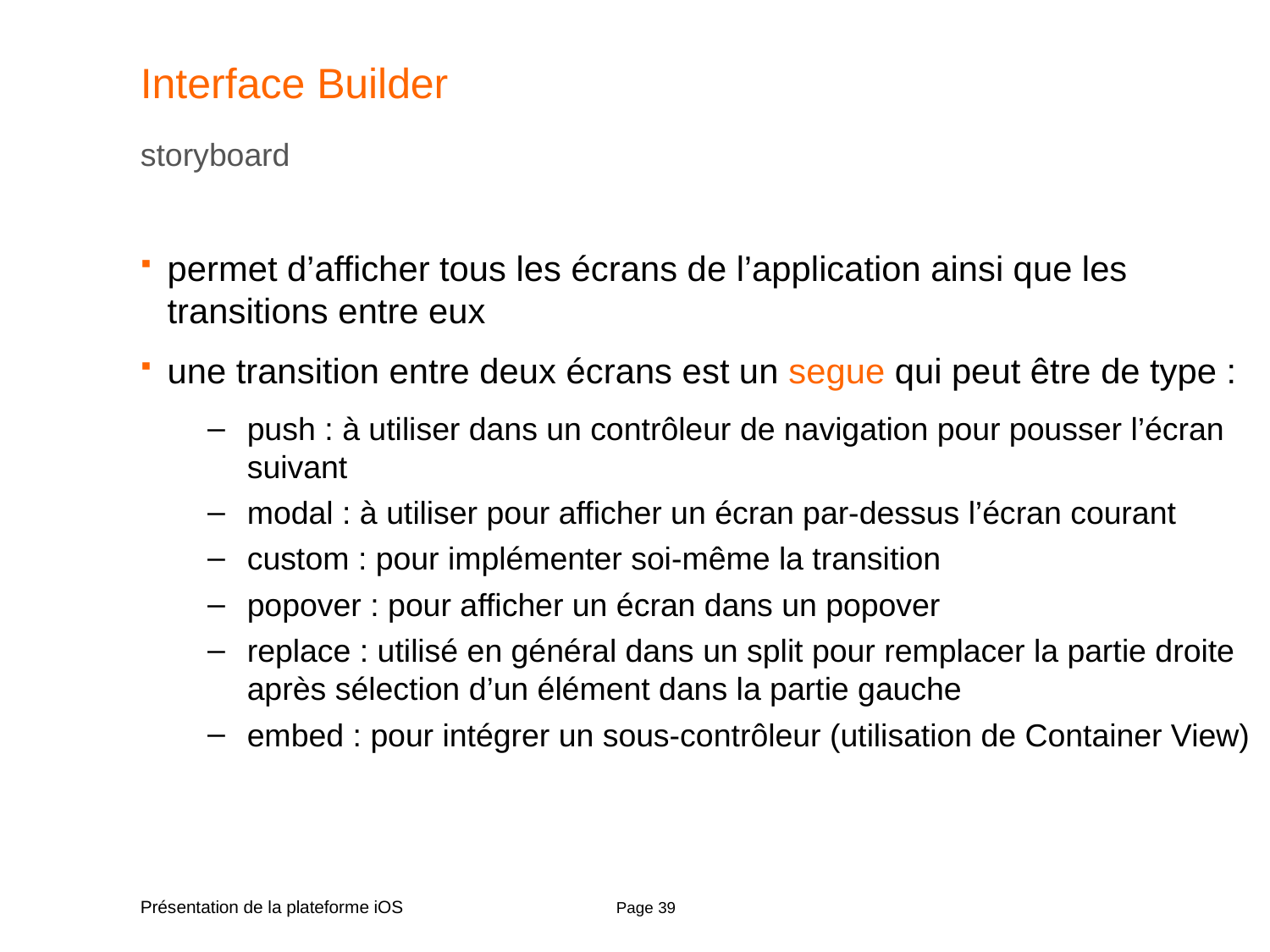

# Interface Builder
storyboard
permet d’afficher tous les écrans de l’application ainsi que les transitions entre eux
une transition entre deux écrans est un segue qui peut être de type :
push : à utiliser dans un contrôleur de navigation pour pousser l’écran suivant
modal : à utiliser pour afficher un écran par-dessus l’écran courant
custom : pour implémenter soi-même la transition
popover : pour afficher un écran dans un popover
replace : utilisé en général dans un split pour remplacer la partie droite après sélection d’un élément dans la partie gauche
embed : pour intégrer un sous-contrôleur (utilisation de Container View)

Présentation de la plateforme iOS